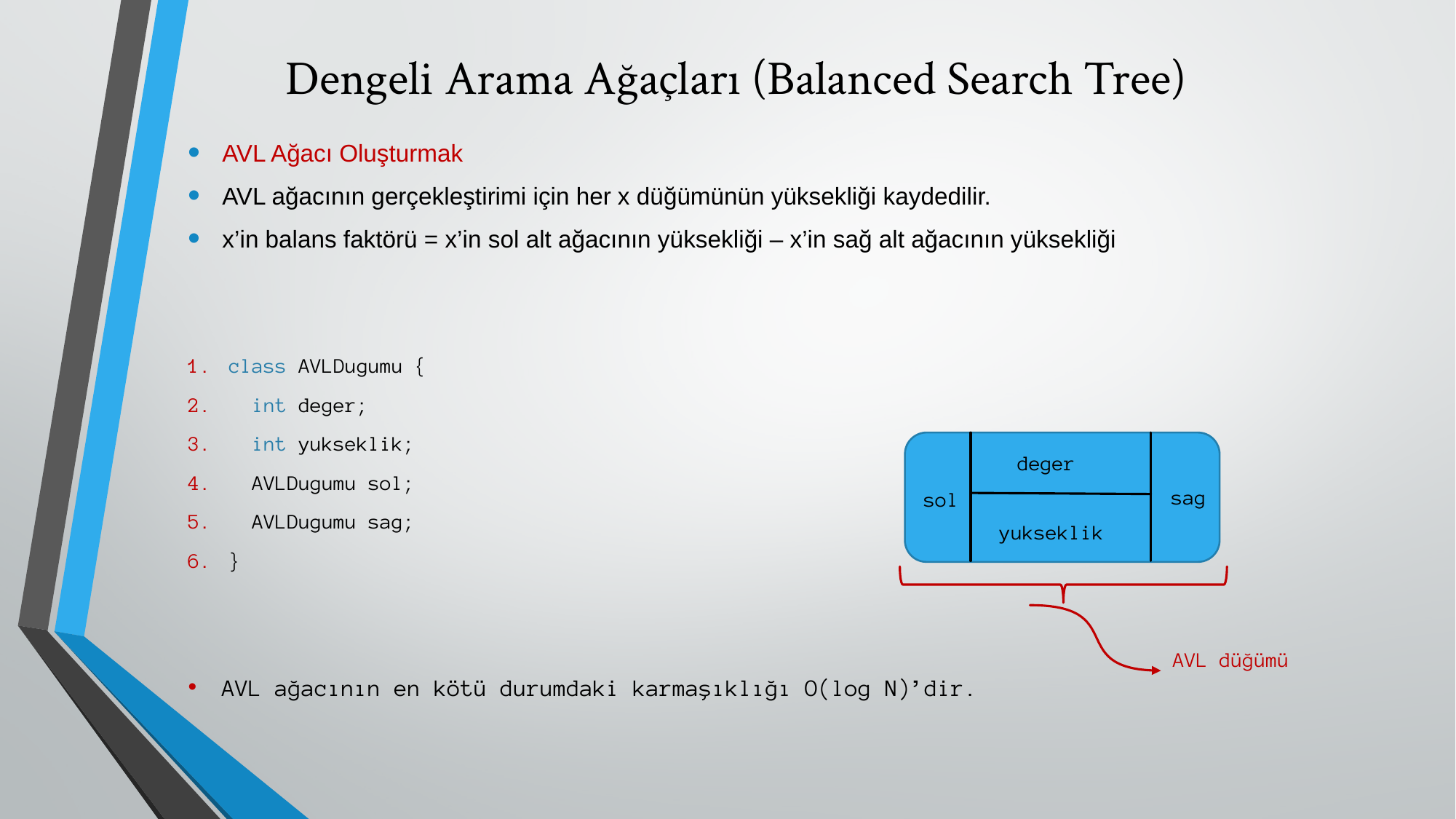

# Dengeli Arama Ağaçları (Balanced Search Tree)
AVL Ağacı Oluşturmak
AVL ağacının gerçekleştirimi için her x düğümünün yüksekliği kaydedilir.
x’in balans faktörü = x’in sol alt ağacının yüksekliği – x’in sağ alt ağacının yüksekliği

class AVLDugumu {
  int deger;
  int yukseklik;
  AVLDugumu sol;
  AVLDugumu sag;
}

AVL ağacının en kötü durumdaki karmaşıklığı O(log N)’dir.

deger
sag
sol
yukseklik
AVL düğümü